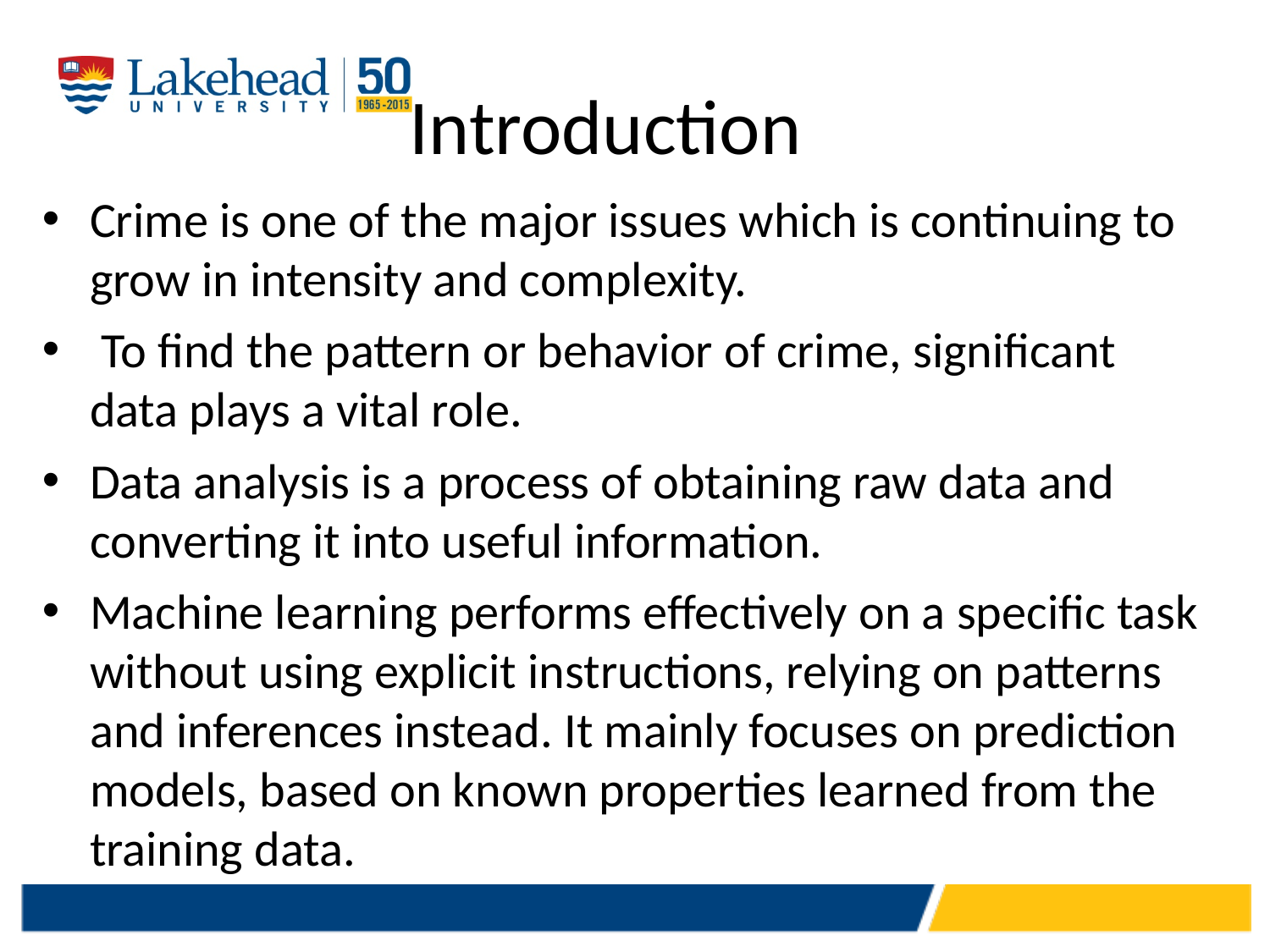

# Introduction
Crime is one of the major issues which is continuing to grow in intensity and complexity.
 To find the pattern or behavior of crime, significant data plays a vital role.
Data analysis is a process of obtaining raw data and converting it into useful information.
Machine learning performs effectively on a specific task without using explicit instructions, relying on patterns and inferences instead. It mainly focuses on prediction models, based on known properties learned from the training data.